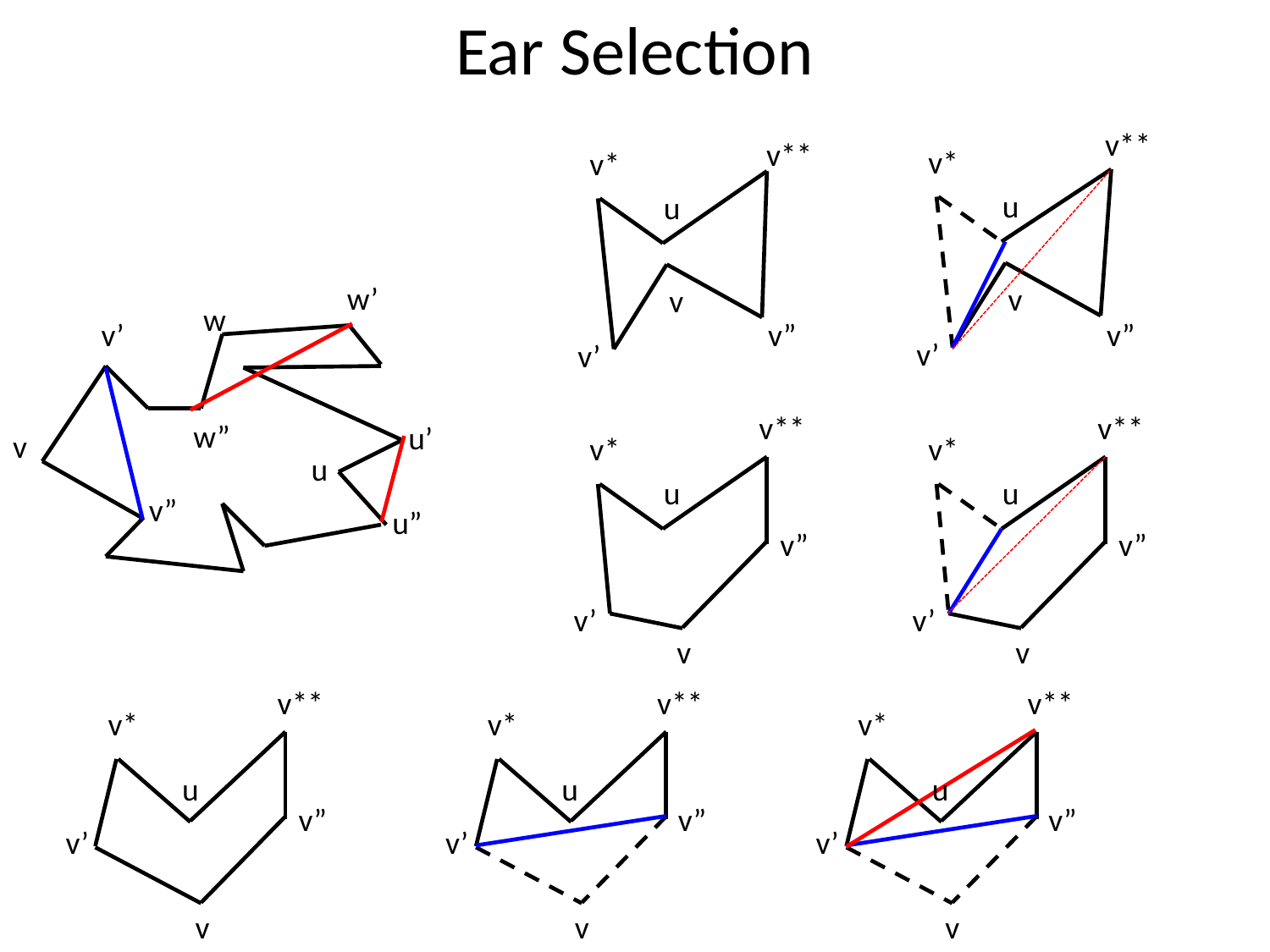

# Ear Selection
v**
v**
v*
v*
u
u
w’
v
v
w
v’
v”
v”
v’
v’
v**
v**
w”
u’
v
v*
v*
u
u
u
v”
u”
v”
v”
v’
v’
v
v
v**
v**
v**
v*
v*
v*
u
u
u
v”
v”
v”
v’
v’
v’
v
v
v